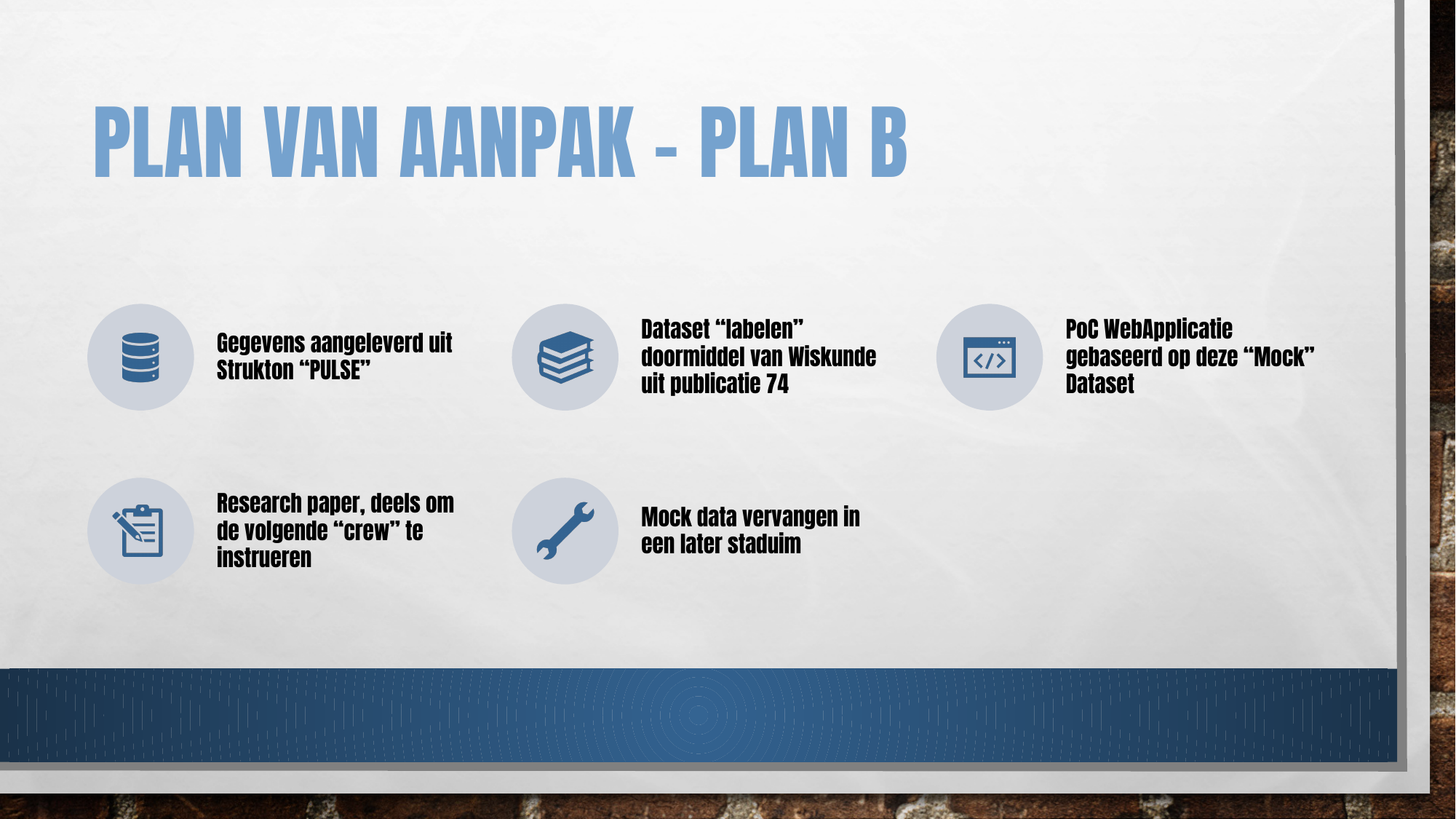

# Plan van Aanpak – Plan B
Gegevens aangeleverd uit Strukton “PULSE”
Dataset “labelen” doormiddel van Wiskunde uit publicatie 74
PoC WebApplicatie gebaseerd op deze “Mock” Dataset
Research paper, deels om de volgende “crew” te instrueren
Mock data vervangen in een later staduim